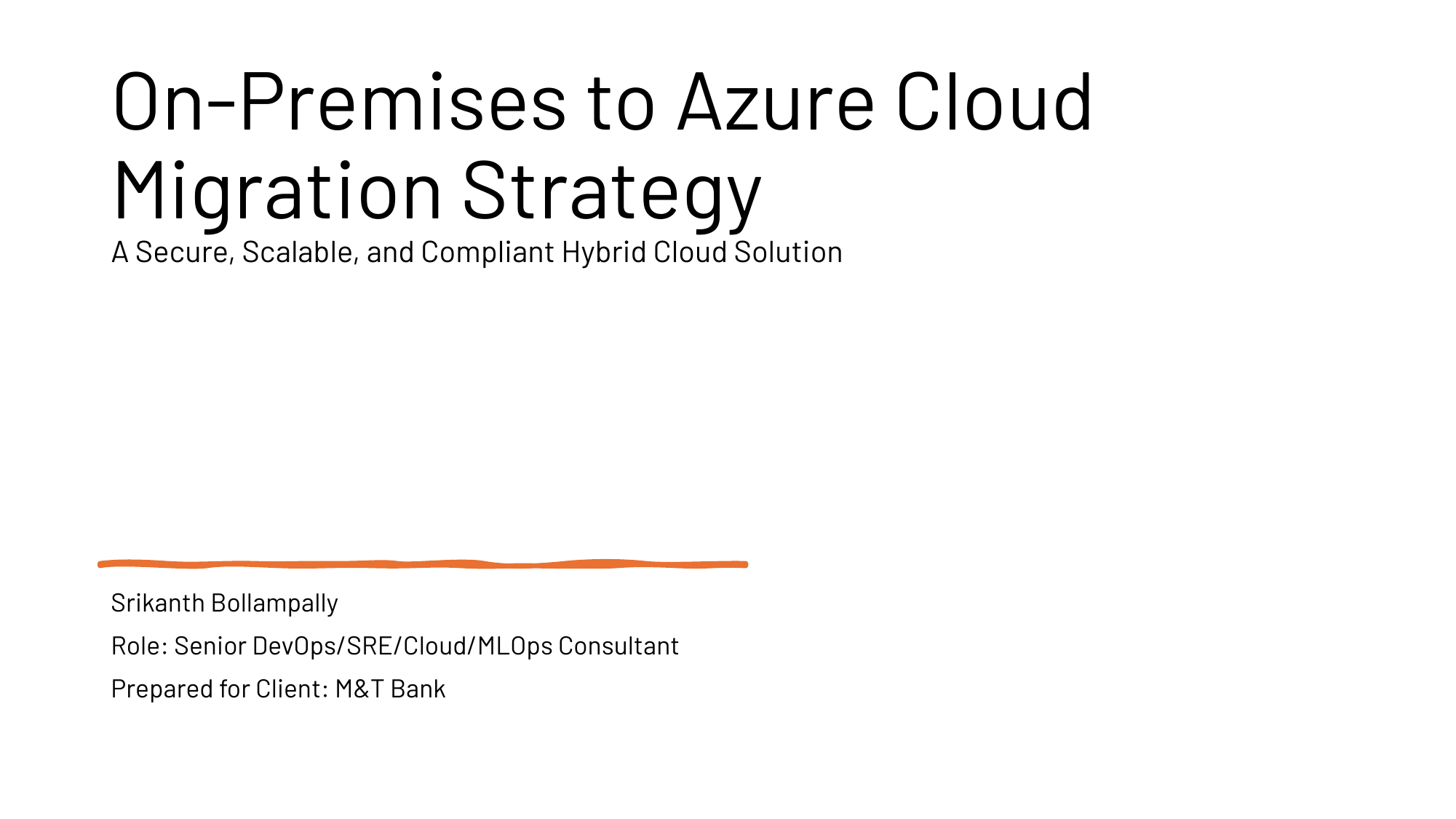

# On-Premises to Azure Cloud Migration Strategy A Secure, Scalable, and Compliant Hybrid Cloud Solution

Srikanth Bollampally
Role: Senior DevOps/SRE/Cloud/MLOps Consultant
Prepared for Client: M&T Bank